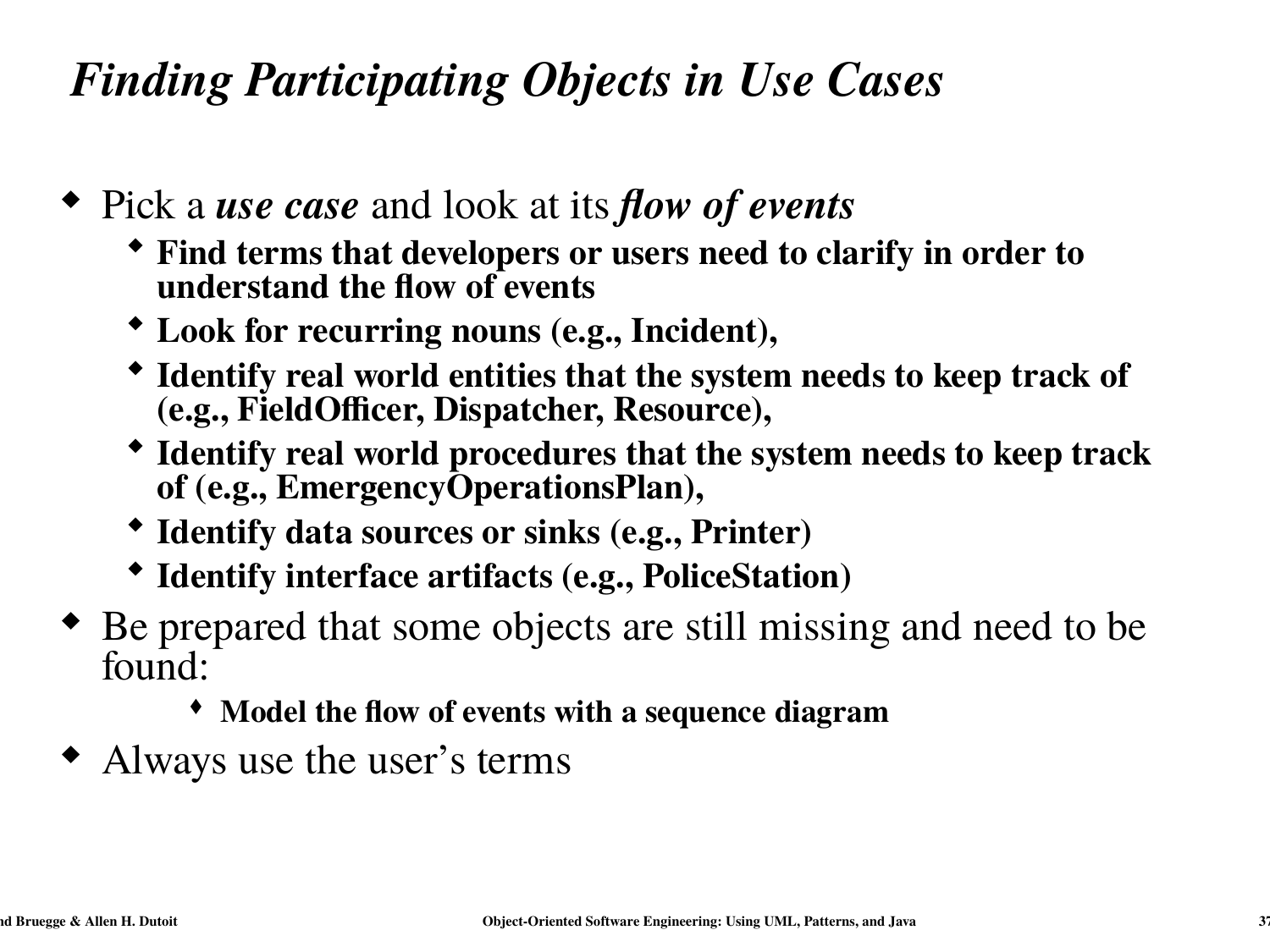

# Finding Participating Objects in Use Cases
Pick a use case and look at its flow of events
Find terms that developers or users need to clarify in order to understand the flow of events
Look for recurring nouns (e.g., Incident),
Identify real world entities that the system needs to keep track of (e.g., FieldOfficer, Dispatcher, Resource),
Identify real world procedures that the system needs to keep track of (e.g., EmergencyOperationsPlan),
Identify data sources or sinks (e.g., Printer)
Identify interface artifacts (e.g., PoliceStation)
Be prepared that some objects are still missing and need to be found:
Model the flow of events with a sequence diagram
Always use the user’s terms